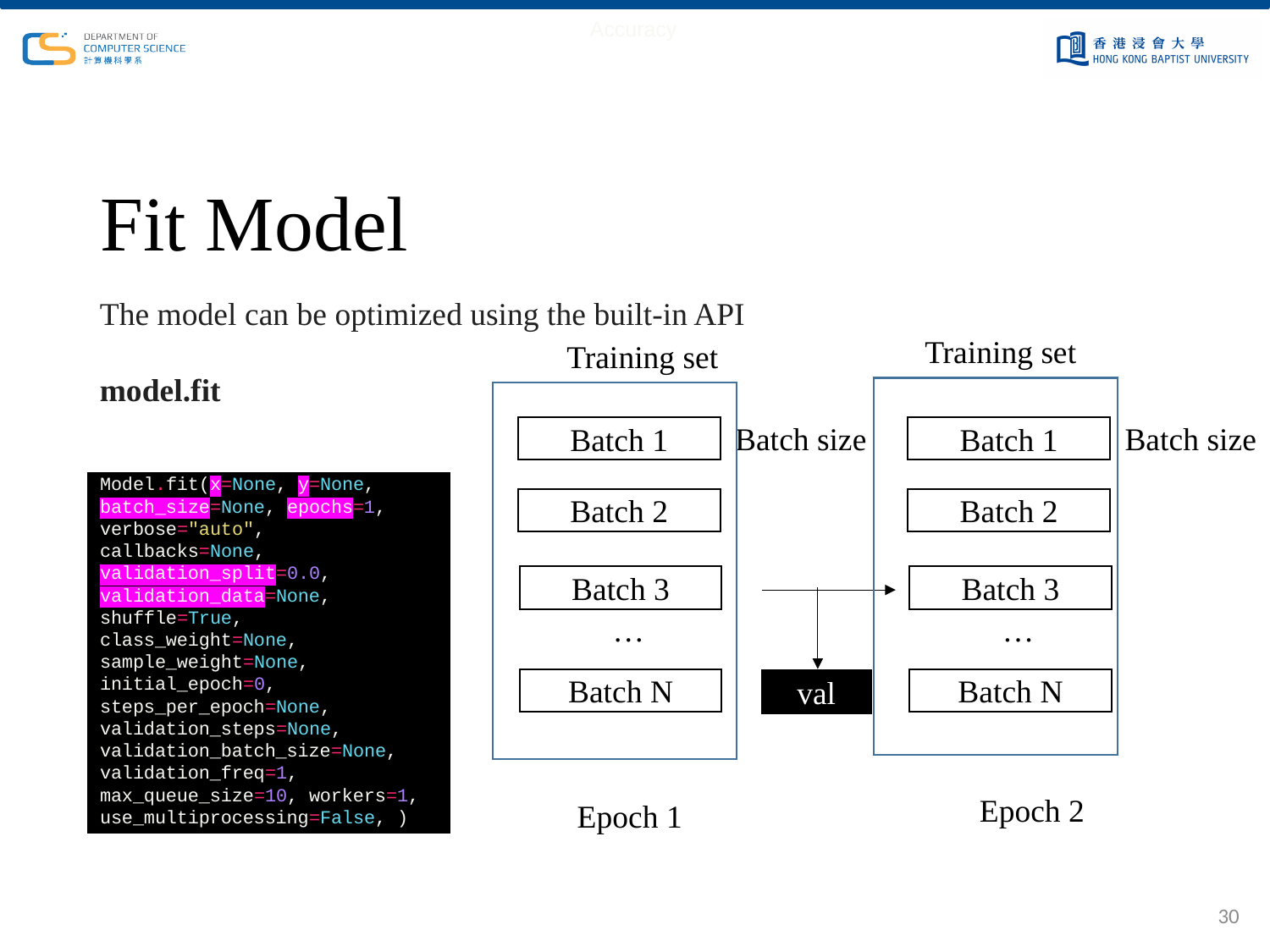

Accuracy
# Fit Model
The model can be optimized using the built-in API

model.fit
Training set
Training set

Batch size
Batch 1
Batch 2
Batch 3
…
Batch N
Batch size
Batch 1
Batch 2
Batch 3
…
Batch N
val
Epoch 2
Epoch 1
Model.fit(x=None, y=None, batch_size=None, epochs=1, verbose="auto", callbacks=None, validation_split=0.0, validation_data=None, shuffle=True, class_weight=None, sample_weight=None, initial_epoch=0, steps_per_epoch=None, validation_steps=None, validation_batch_size=None, validation_freq=1, max_queue_size=10, workers=1, use_multiprocessing=False, )
30